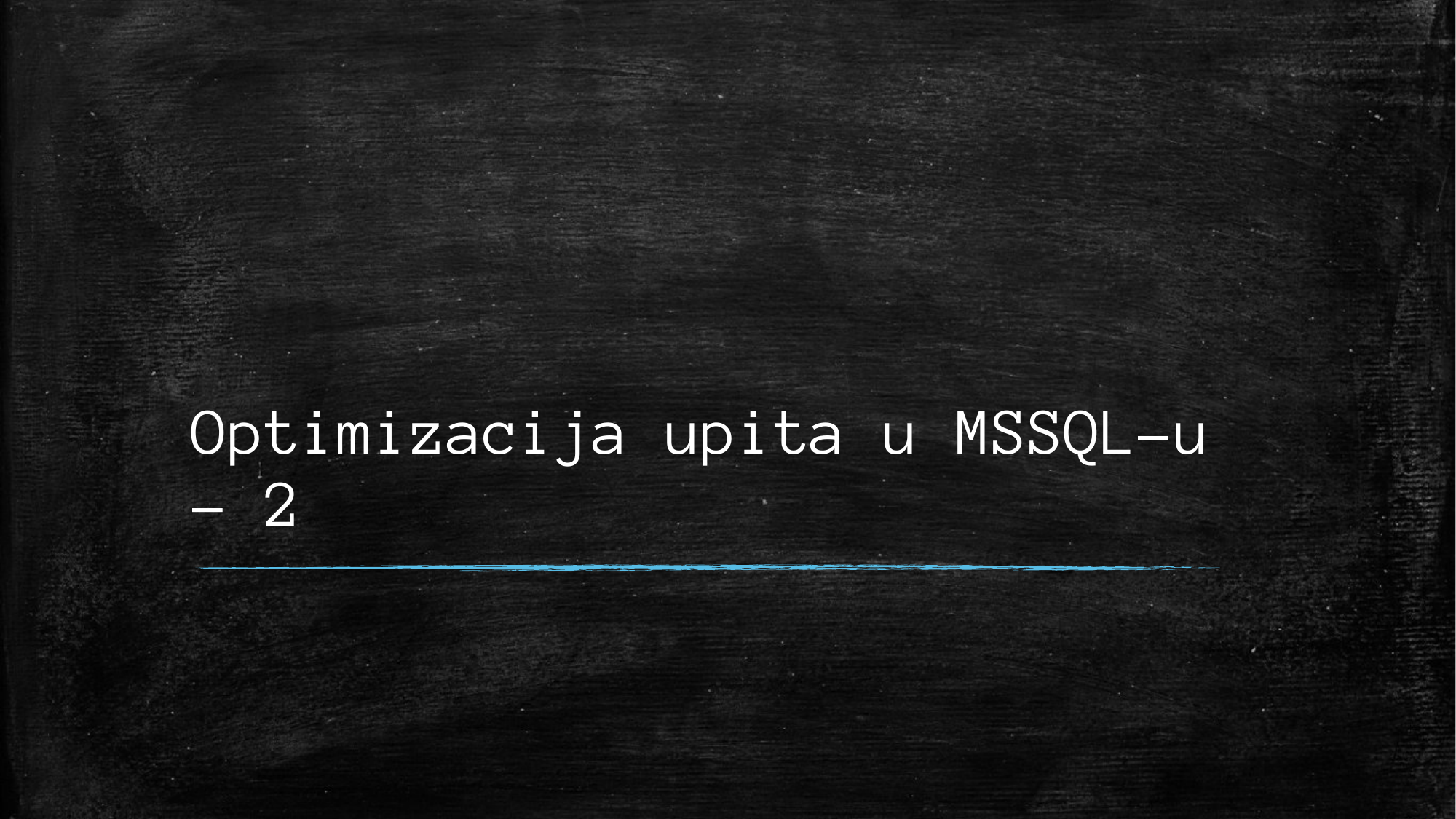

# Optimizacija upita u MSSQL-u - 2